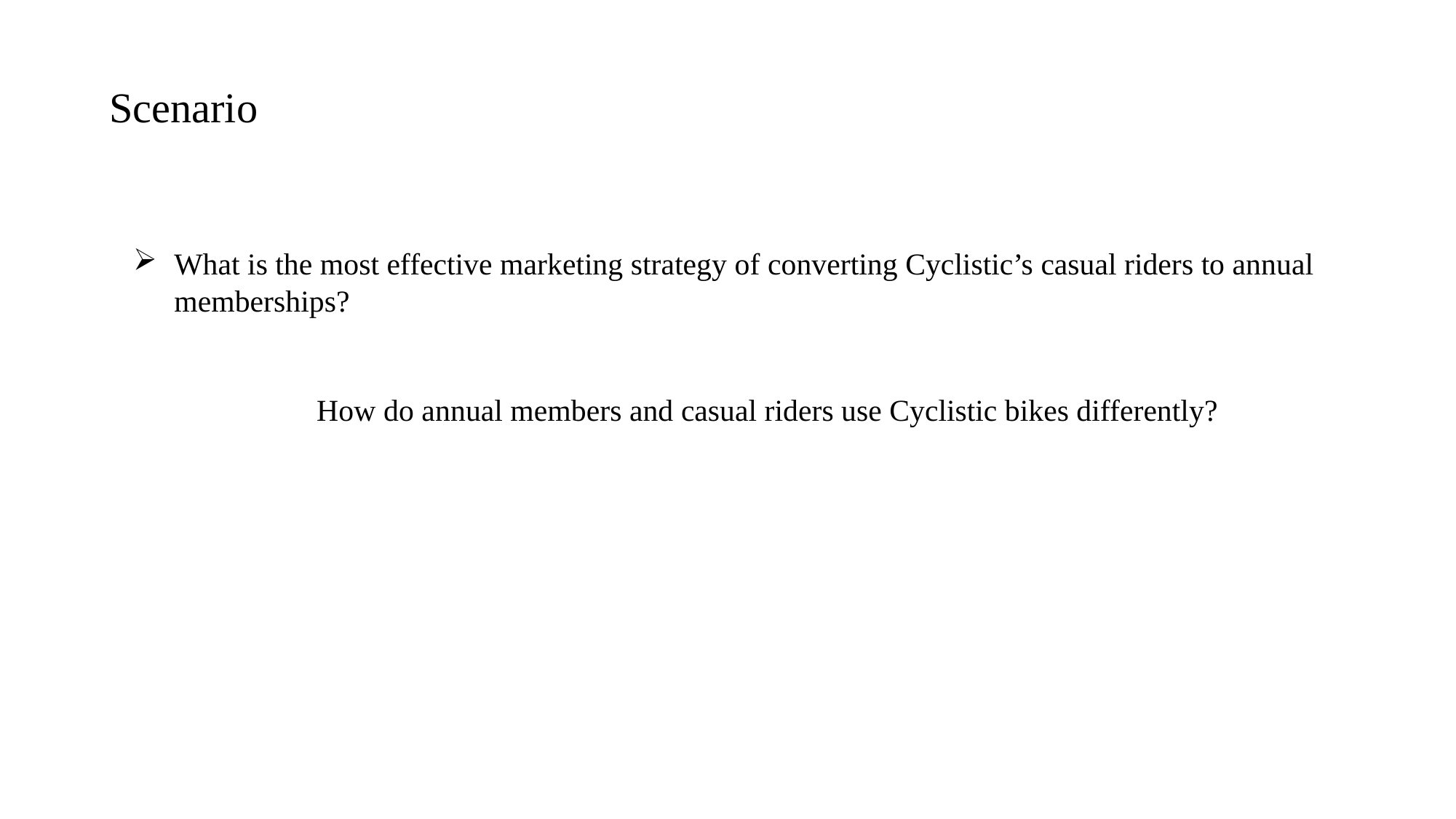

# Scenario
What is the most effective marketing strategy of converting Cyclistic’s casual riders to annual memberships?

                        How do annual members and casual riders use Cyclistic bikes differently?